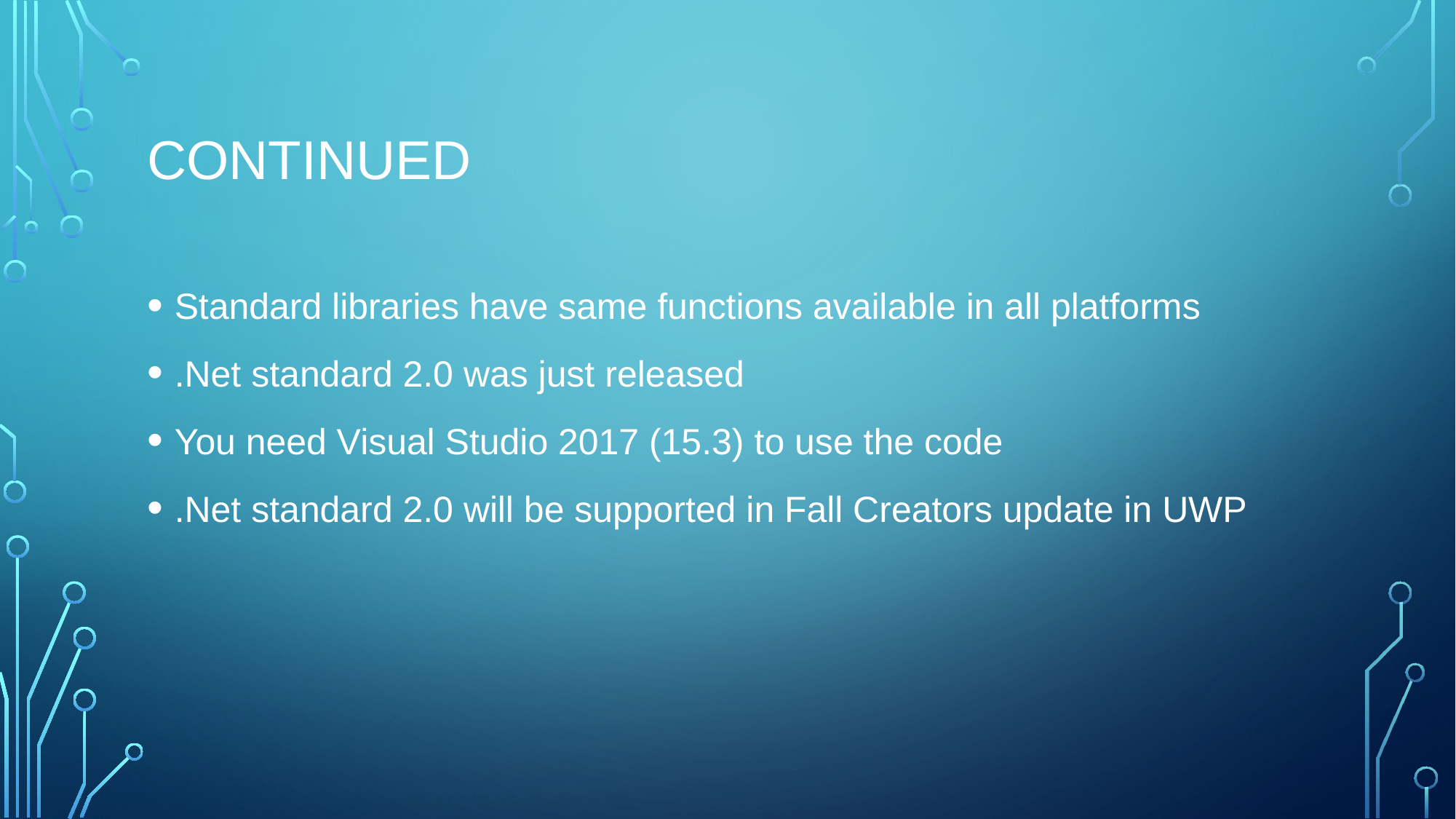

# Continued
Standard libraries have same functions available in all platforms
.Net standard 2.0 was just released
You need Visual Studio 2017 (15.3) to use the code
.Net standard 2.0 will be supported in Fall Creators update in UWP